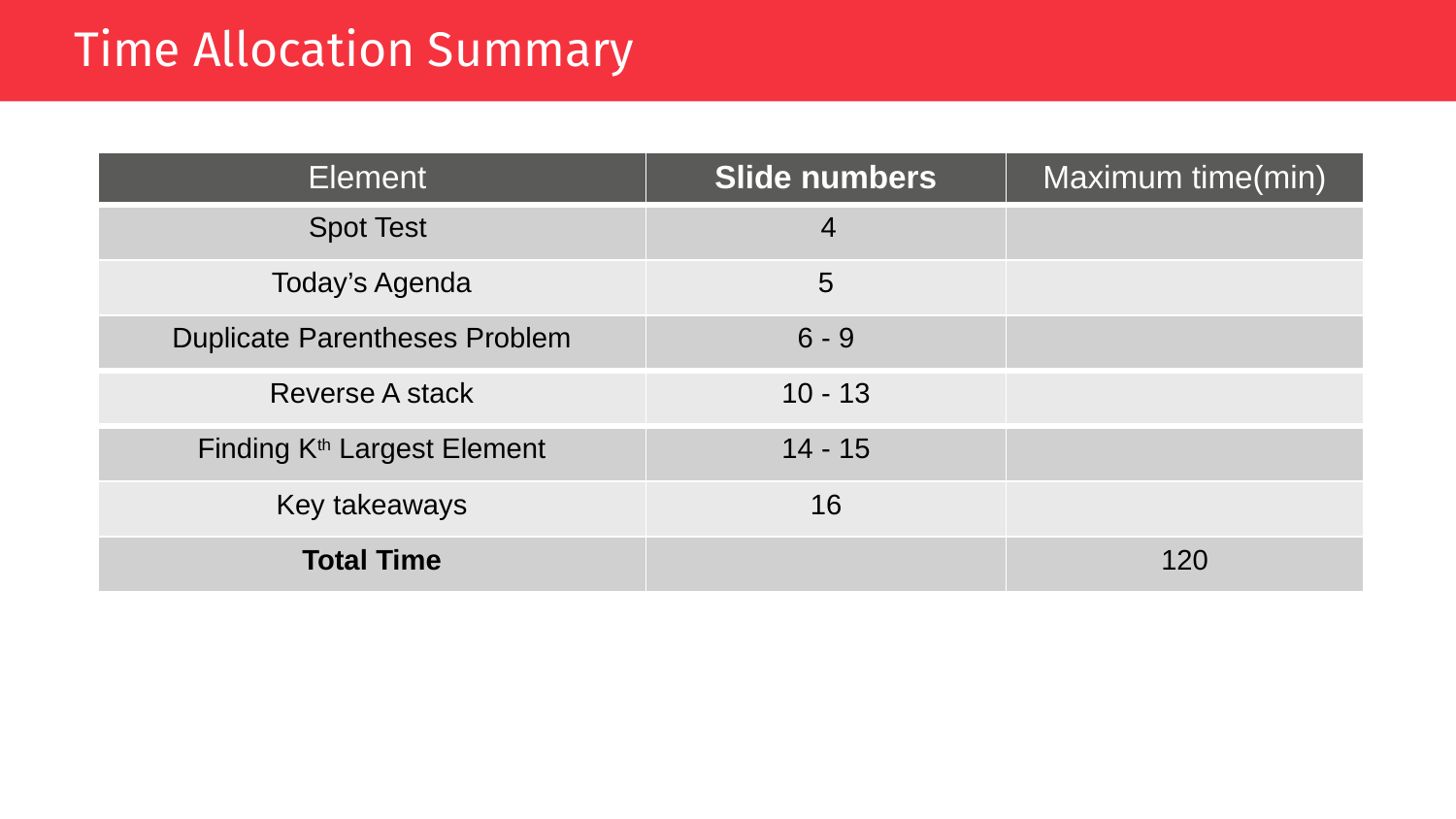

Time Allocation Summary
| Element | Slide numbers | Maximum time(min) |
| --- | --- | --- |
| Spot Test | 4 |  |
| Today’s Agenda | 5 |  |
| Duplicate Parentheses Problem | 6 - 9 |  |
| Reverse A stack | 10 - 13 |  |
| Finding Kth Largest Element | 14 - 15 |  |
| Key takeaways | 16 |  |
| Total Time |  | 120 |